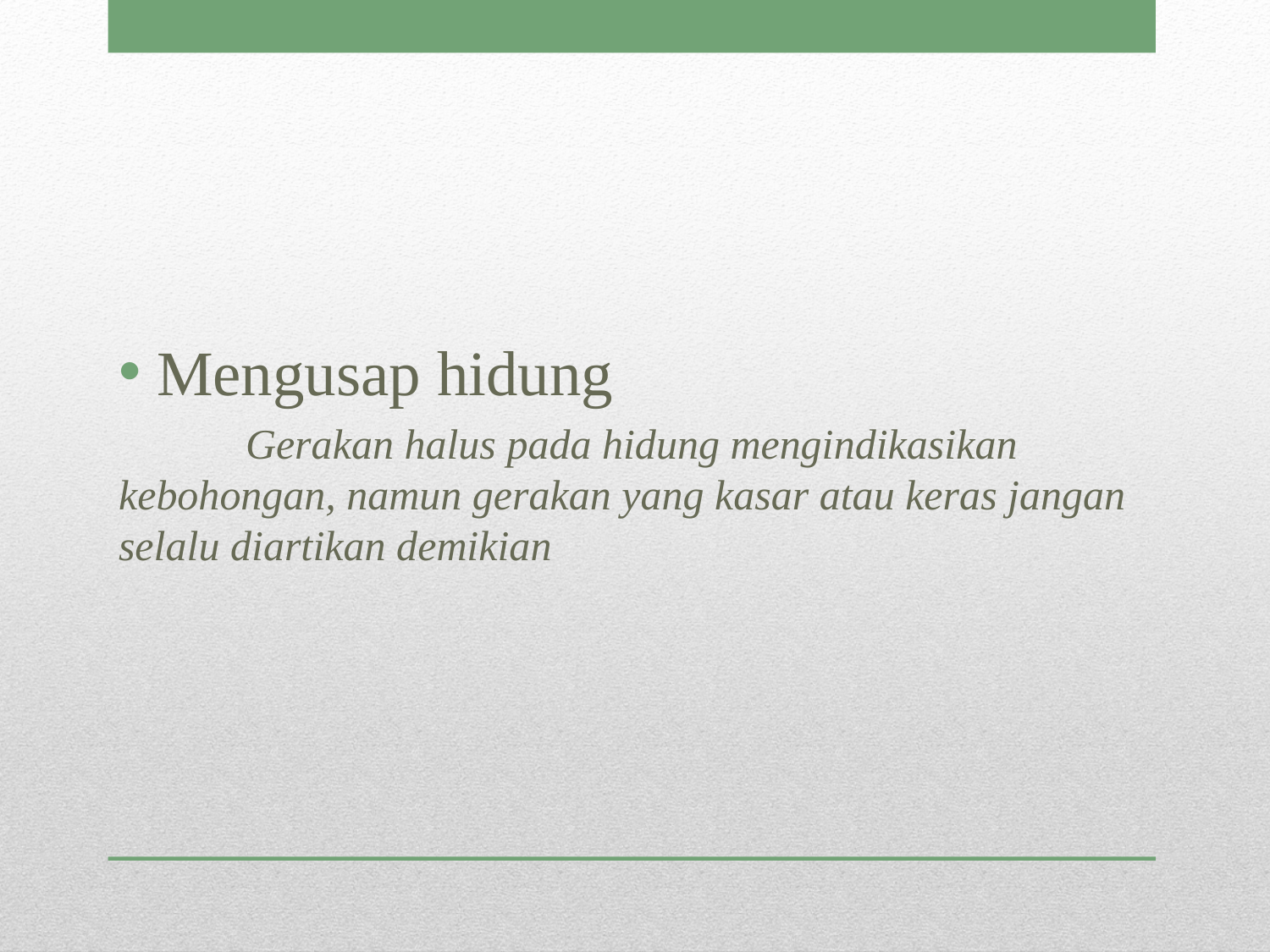

Mengusap hidung
	Gerakan halus pada hidung mengindikasikan kebohongan, namun gerakan yang kasar atau keras jangan selalu diartikan demikian
#